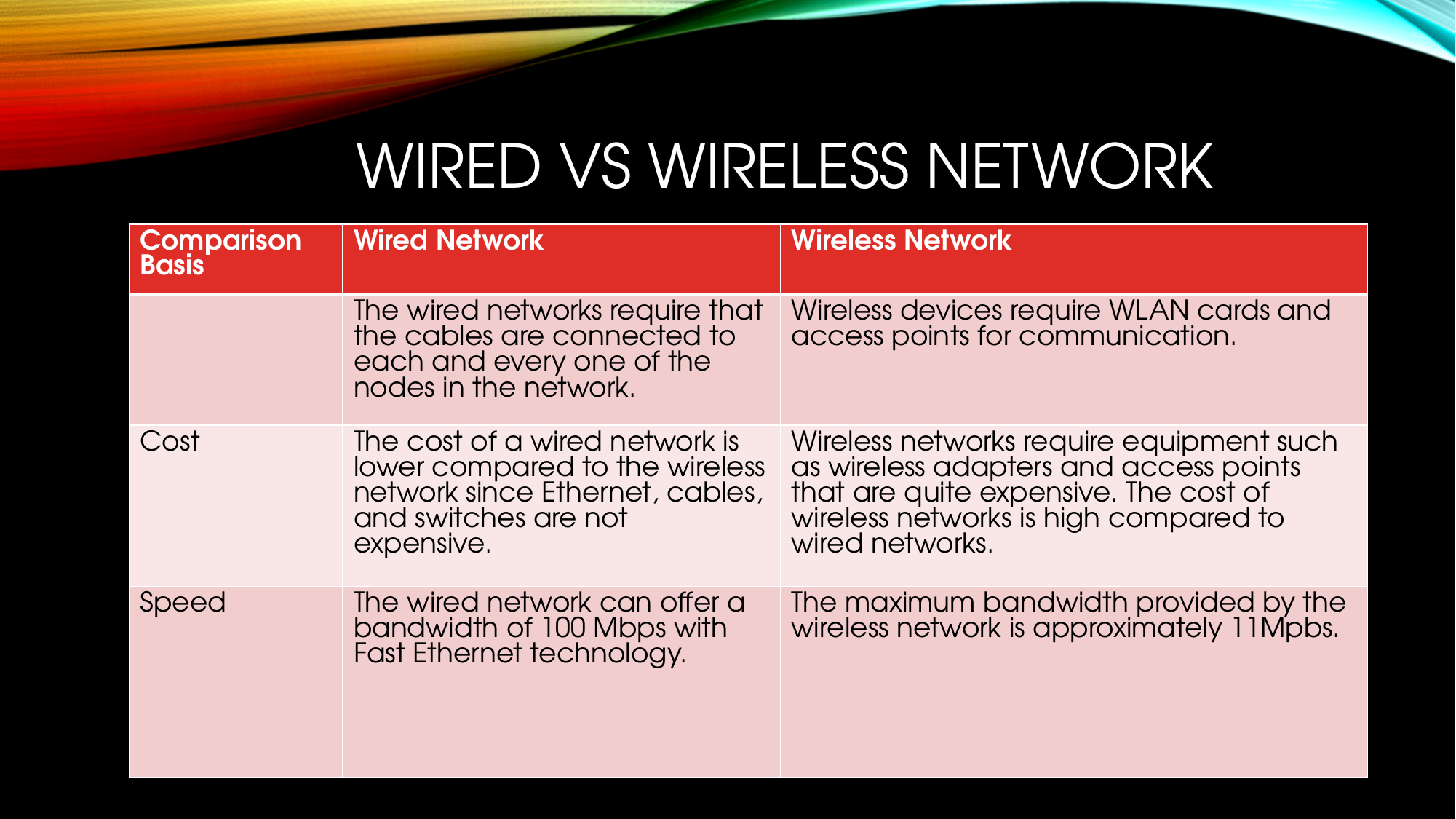

# Wired vs Wireless Network
| Comparison Basis | Wired Network | Wireless Network |
| --- | --- | --- |
|  | The wired networks require that the cables are connected to each and every one of the nodes in the network. | Wireless devices require WLAN cards and access points for communication. |
| Cost | The cost of a wired network is lower compared to the wireless network since Ethernet, cables, and switches are not expensive. | Wireless networks require equipment such as wireless adapters and access points that are quite expensive. The cost of wireless networks is high compared to wired networks. |
| Speed | The wired network can offer a bandwidth of 100 Mbps with Fast Ethernet technology. | The maximum bandwidth provided by the wireless network is approximately 11Mpbs. |